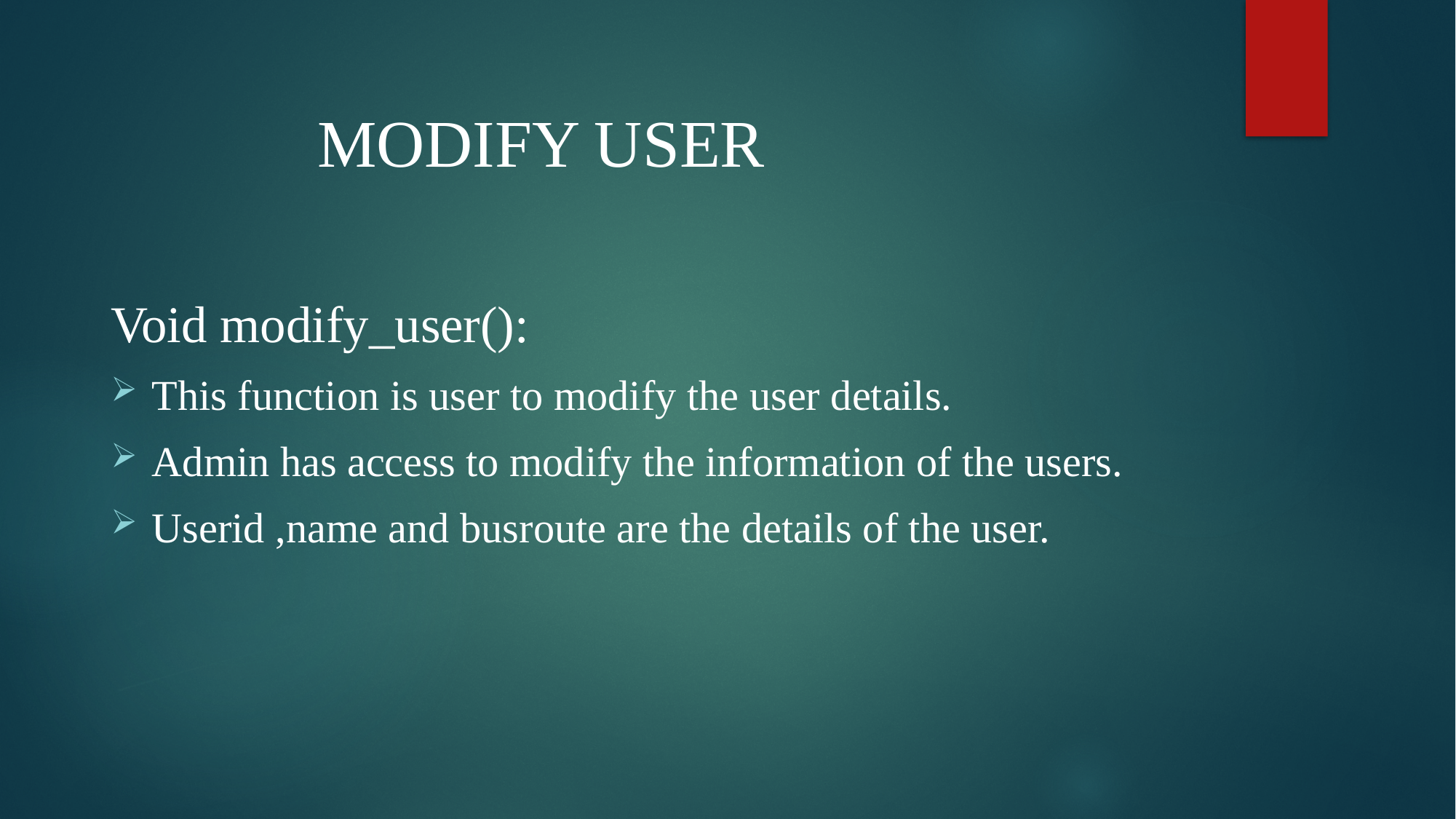

MODIFY USER

Void modify_user():
This function is user to modify the user details.
Admin has access to modify the information of the users.
Userid ,name and busroute are the details of the user.